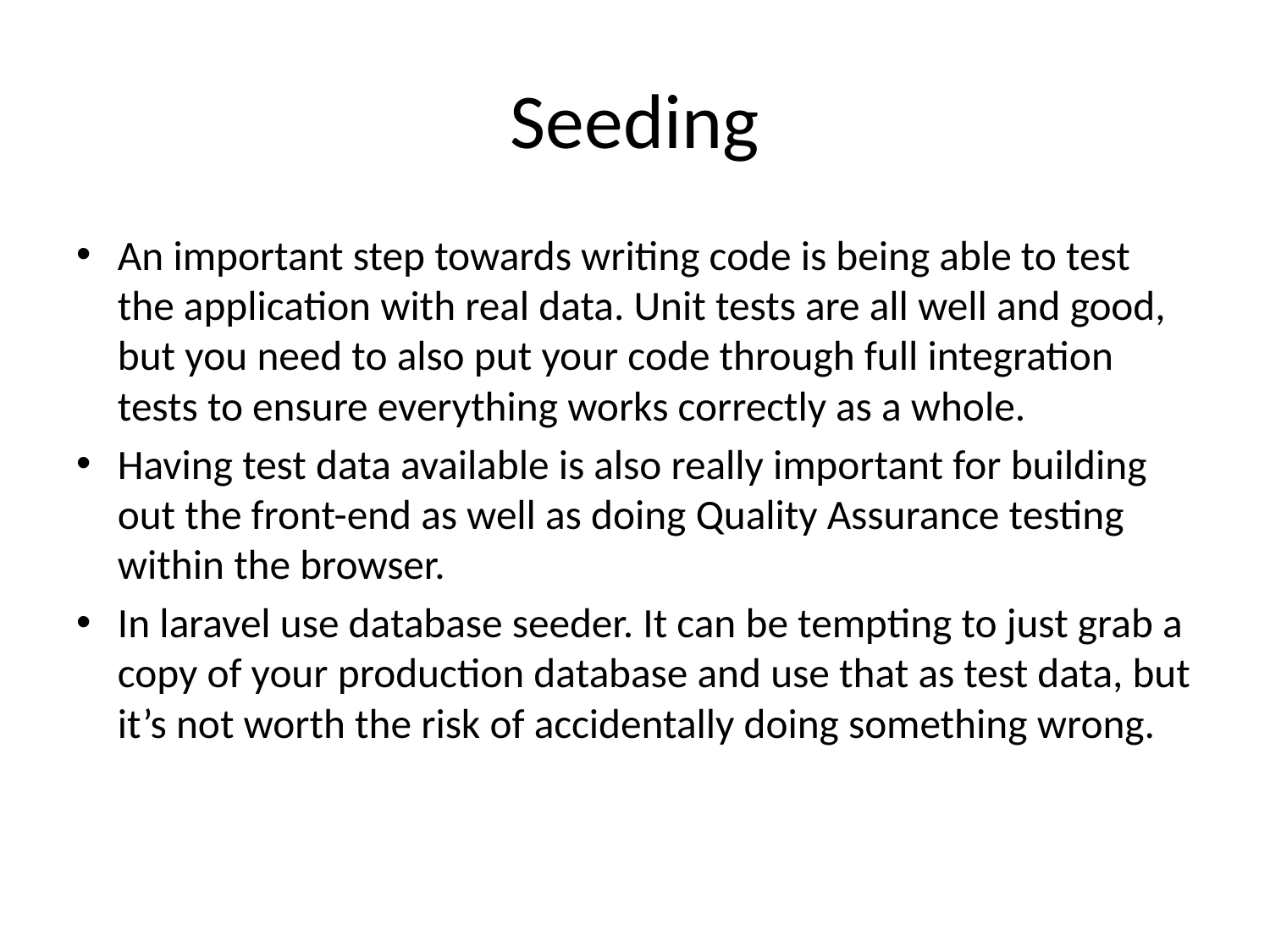

# Seeding
An important step towards writing code is being able to test the application with real data. Unit tests are all well and good, but you need to also put your code through full integration tests to ensure everything works correctly as a whole.
Having test data available is also really important for building out the front-end as well as doing Quality Assurance testing within the browser.
In laravel use database seeder. It can be tempting to just grab a copy of your production database and use that as test data, but it’s not worth the risk of accidentally doing something wrong.